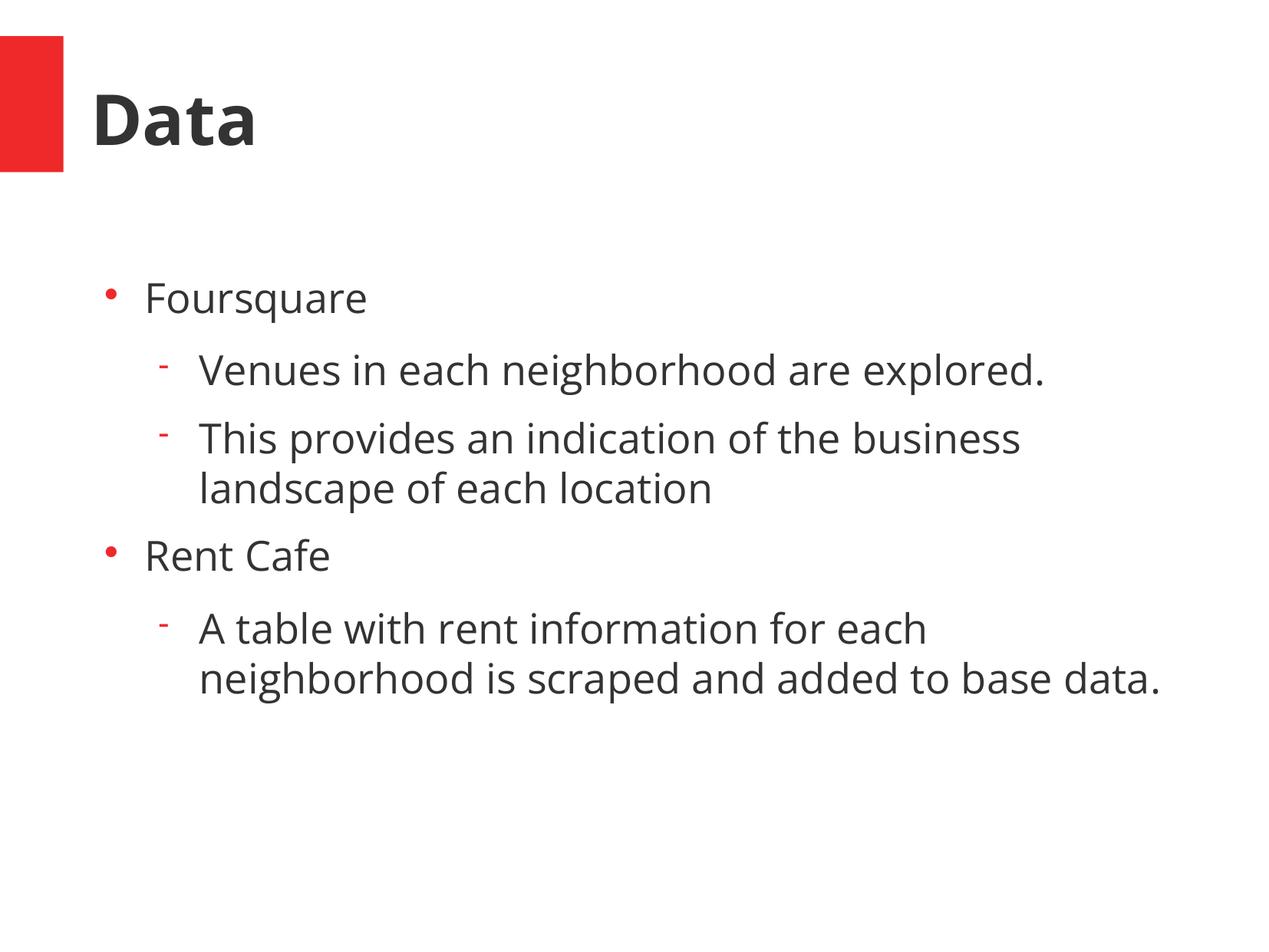

Data
Foursquare
Venues in each neighborhood are explored.
This provides an indication of the business landscape of each location
Rent Cafe
A table with rent information for each neighborhood is scraped and added to base data.